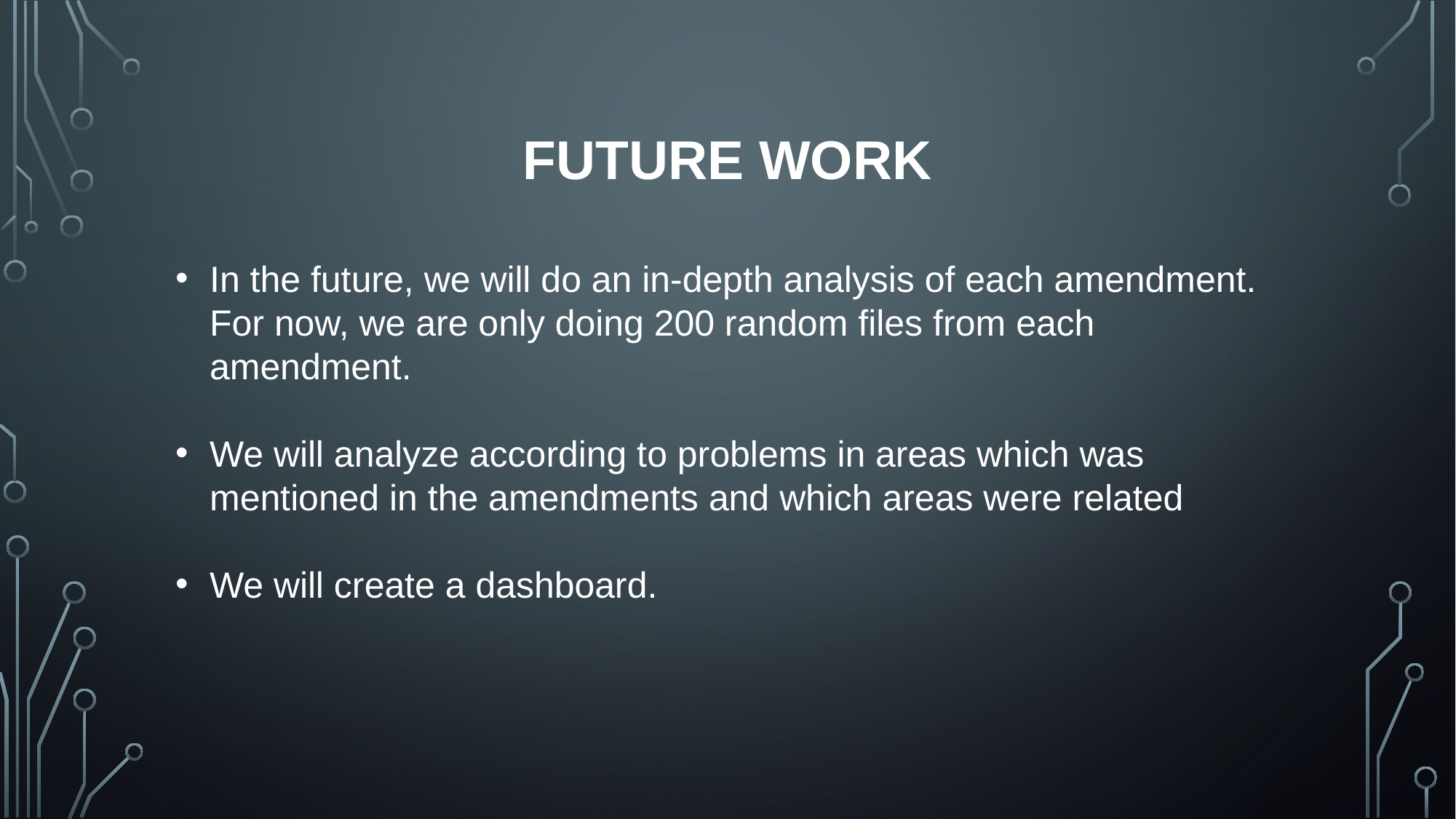

# FUTURE WORK
In the future, we will do an in-depth analysis of each amendment. For now, we are only doing 200 random files from each amendment.

We will analyze according to problems in areas which was mentioned in the amendments and which areas were related

We will create a dashboard.